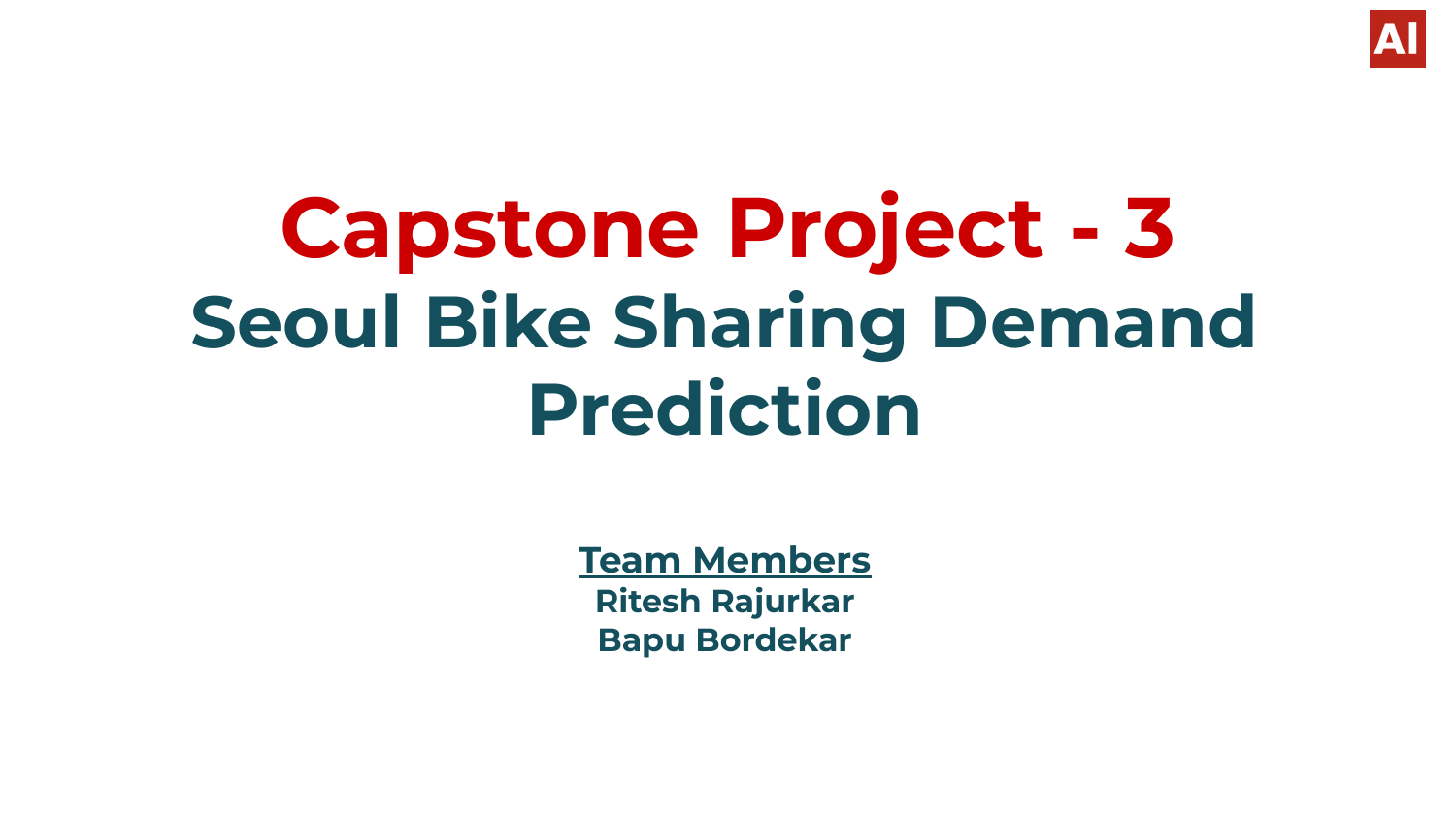

# Capstone Project - 3
Seoul Bike Sharing Demand Prediction

Team Members
Ritesh Rajurkar
Bapu Bordekar